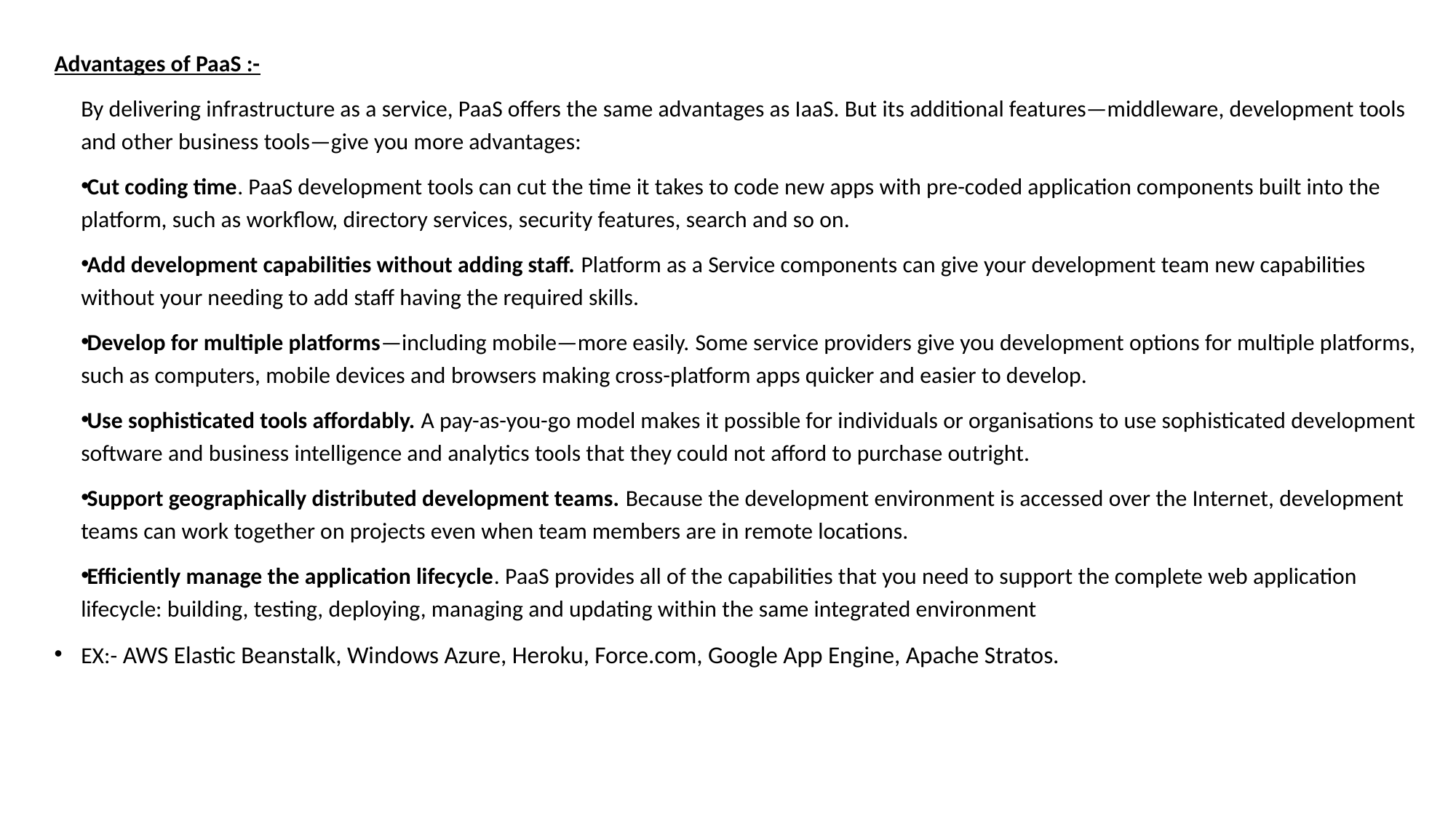

Advantages of PaaS :-
By delivering infrastructure as a service, PaaS offers the same advantages as IaaS. But its additional features—middleware, development tools and other business tools—give you more advantages:
Cut coding time. PaaS development tools can cut the time it takes to code new apps with pre-coded application components built into the platform, such as workflow, directory services, security features, search and so on.
Add development capabilities without adding staff. Platform as a Service components can give your development team new capabilities without your needing to add staff having the required skills.
Develop for multiple platforms—including mobile—more easily. Some service providers give you development options for multiple platforms, such as computers, mobile devices and browsers making cross-platform apps quicker and easier to develop.
Use sophisticated tools affordably. A pay-as-you-go model makes it possible for individuals or organisations to use sophisticated development software and business intelligence and analytics tools that they could not afford to purchase outright.
Support geographically distributed development teams. Because the development environment is accessed over the Internet, development teams can work together on projects even when team members are in remote locations.
Efficiently manage the application lifecycle. PaaS provides all of the capabilities that you need to support the complete web application lifecycle: building, testing, deploying, managing and updating within the same integrated environment
EX:- AWS Elastic Beanstalk, Windows Azure, Heroku, Force.com, Google App Engine, Apache Stratos.